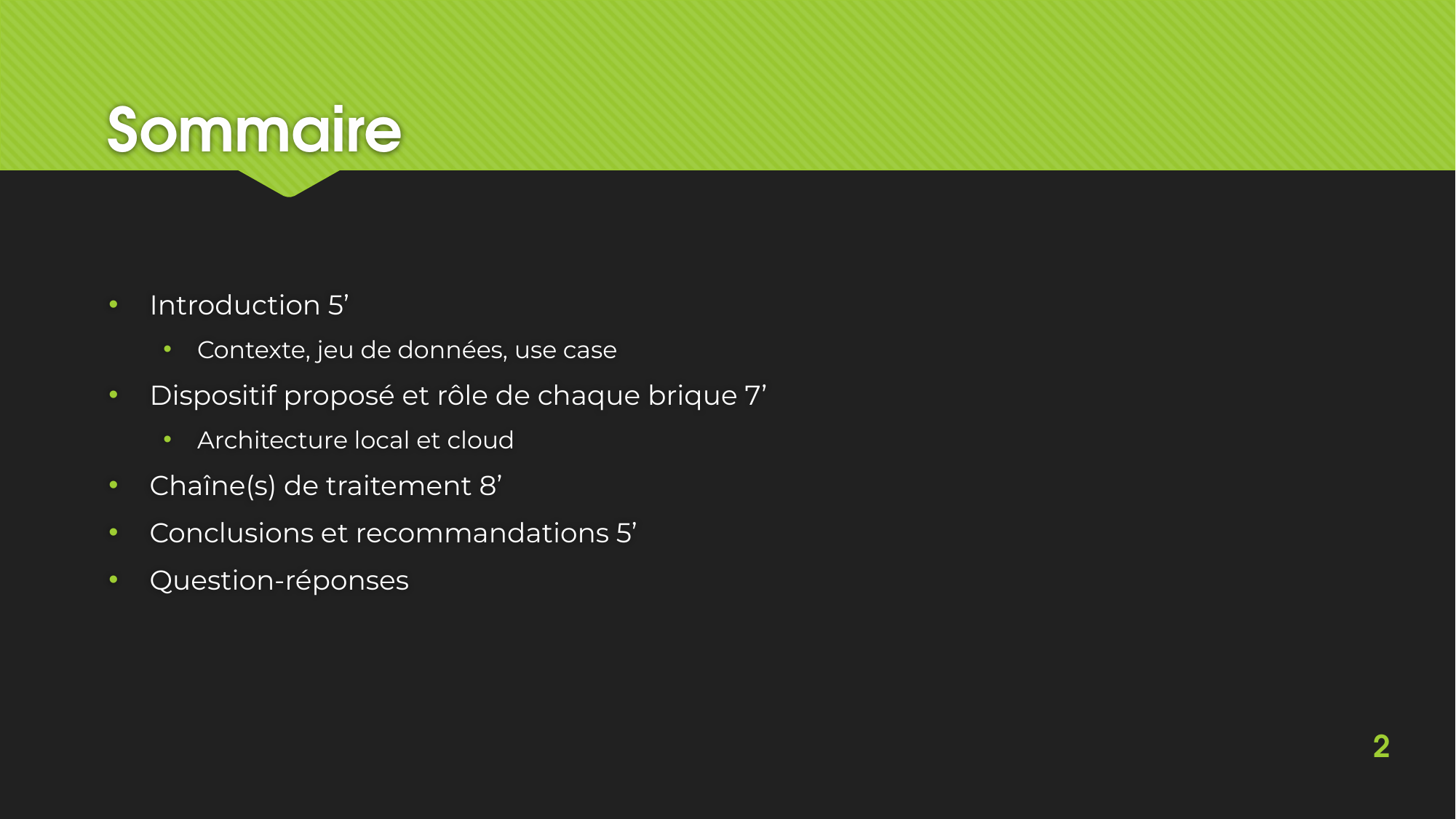

# Sommaire
Introduction 5’
Contexte, jeu de données, use case
Dispositif proposé et rôle de chaque brique 7’
Architecture local et cloud
Chaîne(s) de traitement 8’
Conclusions et recommandations 5’
Question-réponses
2